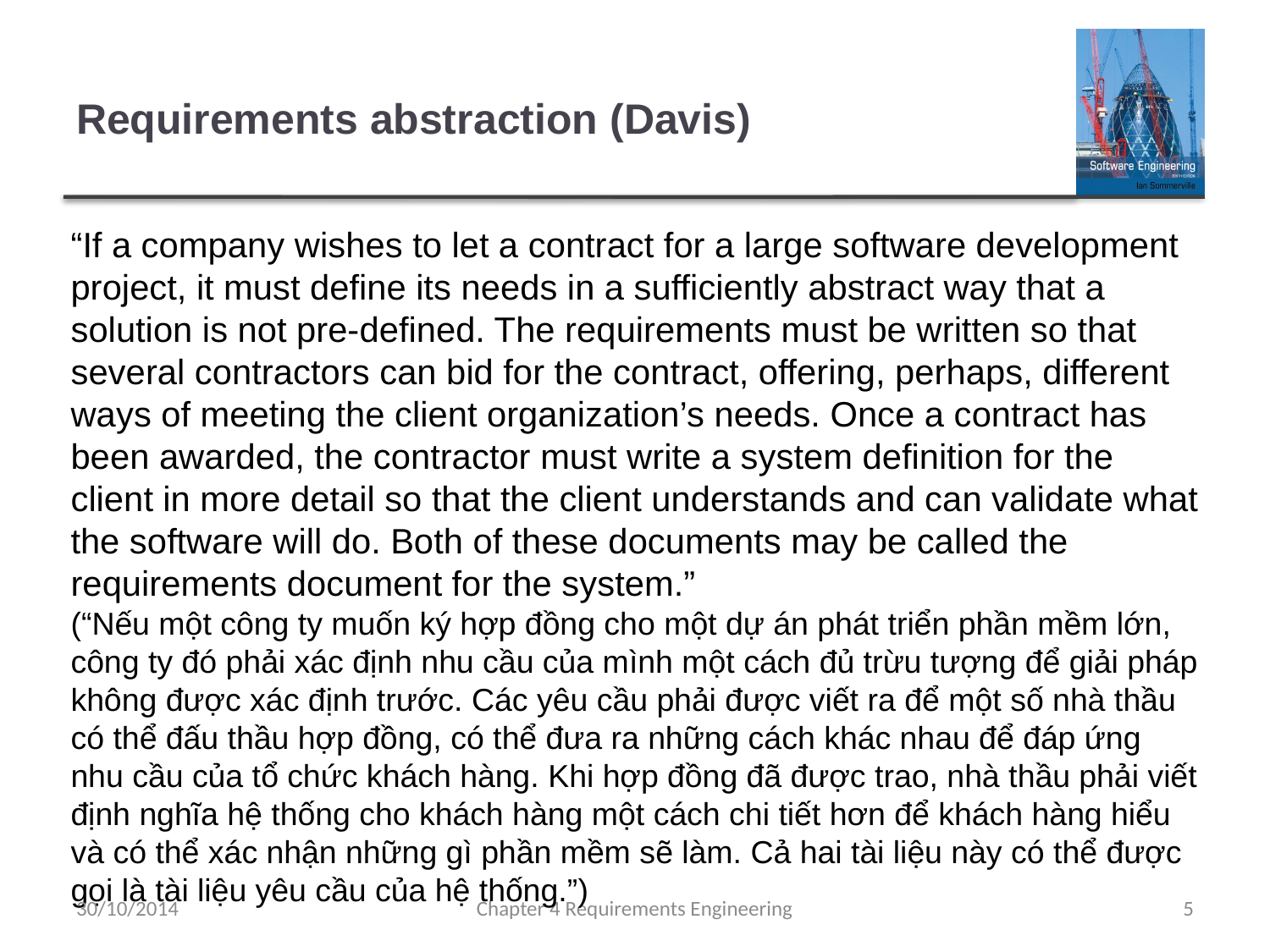

# Requirements abstraction (Davis)
“If a company wishes to let a contract for a large software development project, it must define its needs in a sufficiently abstract way that a solution is not pre-defined. The requirements must be written so that several contractors can bid for the contract, offering, perhaps, different ways of meeting the client organization’s needs. Once a contract has been awarded, the contractor must write a system definition for the client in more detail so that the client understands and can validate what the software will do. Both of these documents may be called the requirements document for the system.”
(“Nếu một công ty muốn ký hợp đồng cho một dự án phát triển phần mềm lớn, công ty đó phải xác định nhu cầu của mình một cách đủ trừu tượng để giải pháp không được xác định trước. Các yêu cầu phải được viết ra để một số nhà thầu có thể đấu thầu hợp đồng, có thể đưa ra những cách khác nhau để đáp ứng nhu cầu của tổ chức khách hàng. Khi hợp đồng đã được trao, nhà thầu phải viết định nghĩa hệ thống cho khách hàng một cách chi tiết hơn để khách hàng hiểu và có thể xác nhận những gì phần mềm sẽ làm. Cả hai tài liệu này có thể được gọi là tài liệu yêu cầu của hệ thống.”)
30/10/2014
Chapter 4 Requirements Engineering
5